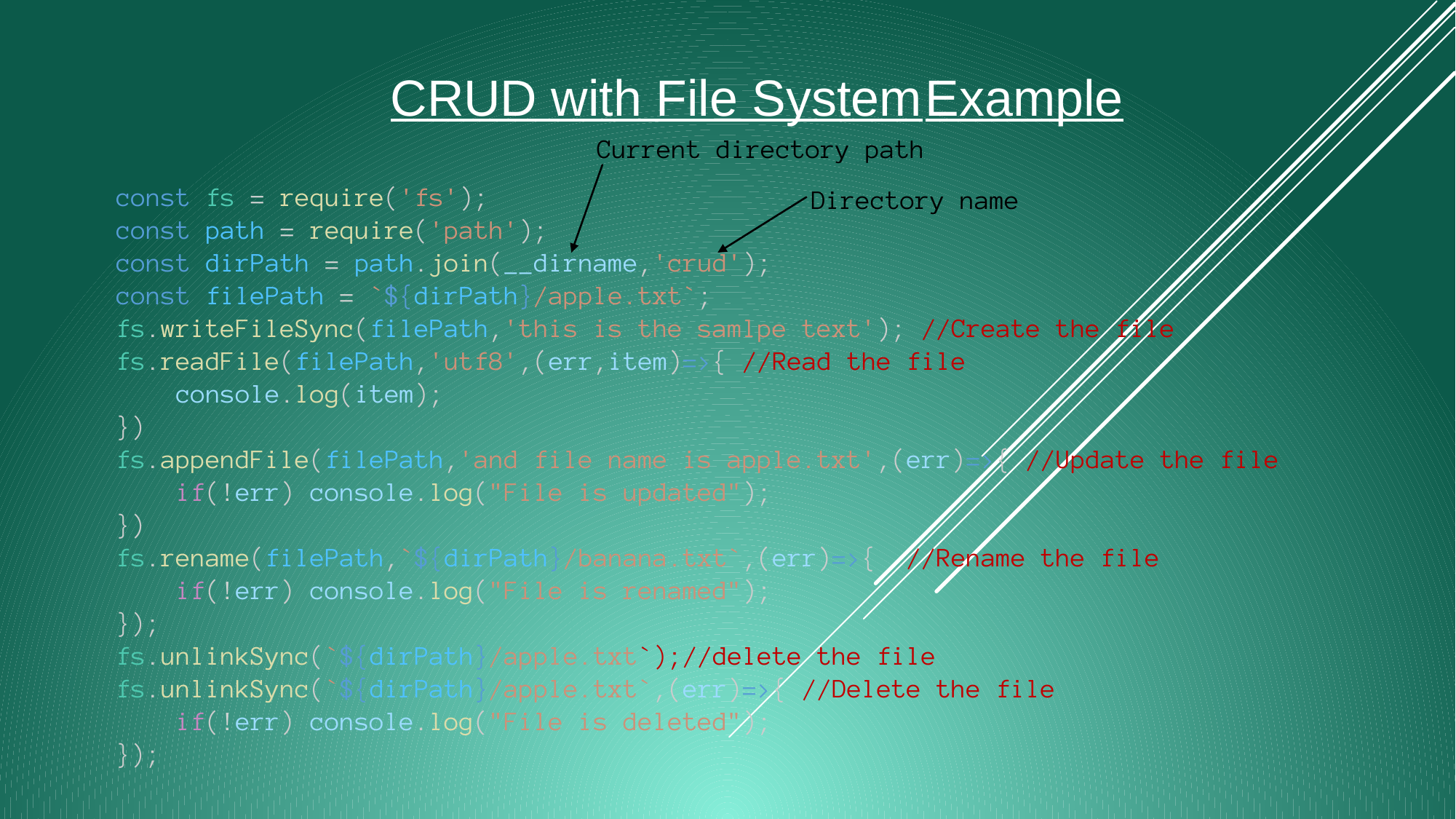

# CRUD with File System	Example
Current directory path
const fs = require('fs');
const path = require('path');
const dirPath = path.join(__dirname,'crud');
const filePath = `${dirPath}/apple.txt`;
fs.writeFileSync(filePath,'this is the samlpe text'); //Create the file
fs.readFile(filePath,'utf8',(err,item)=>{ //Read the file
    console.log(item);
})
fs.appendFile(filePath,'and file name is apple.txt',(err)=>{ //Update the file
    if(!err) console.log("File is updated");
})
fs.rename(filePath,`${dirPath}/banana.txt`,(err)=>{  //Rename the file
    if(!err) console.log("File is renamed");
});
fs.unlinkSync(`${dirPath}/apple.txt`);//delete the file
fs.unlinkSync(`${dirPath}/apple.txt`,(err)=>{ //Delete the file
    if(!err) console.log("File is deleted");
});
Directory name